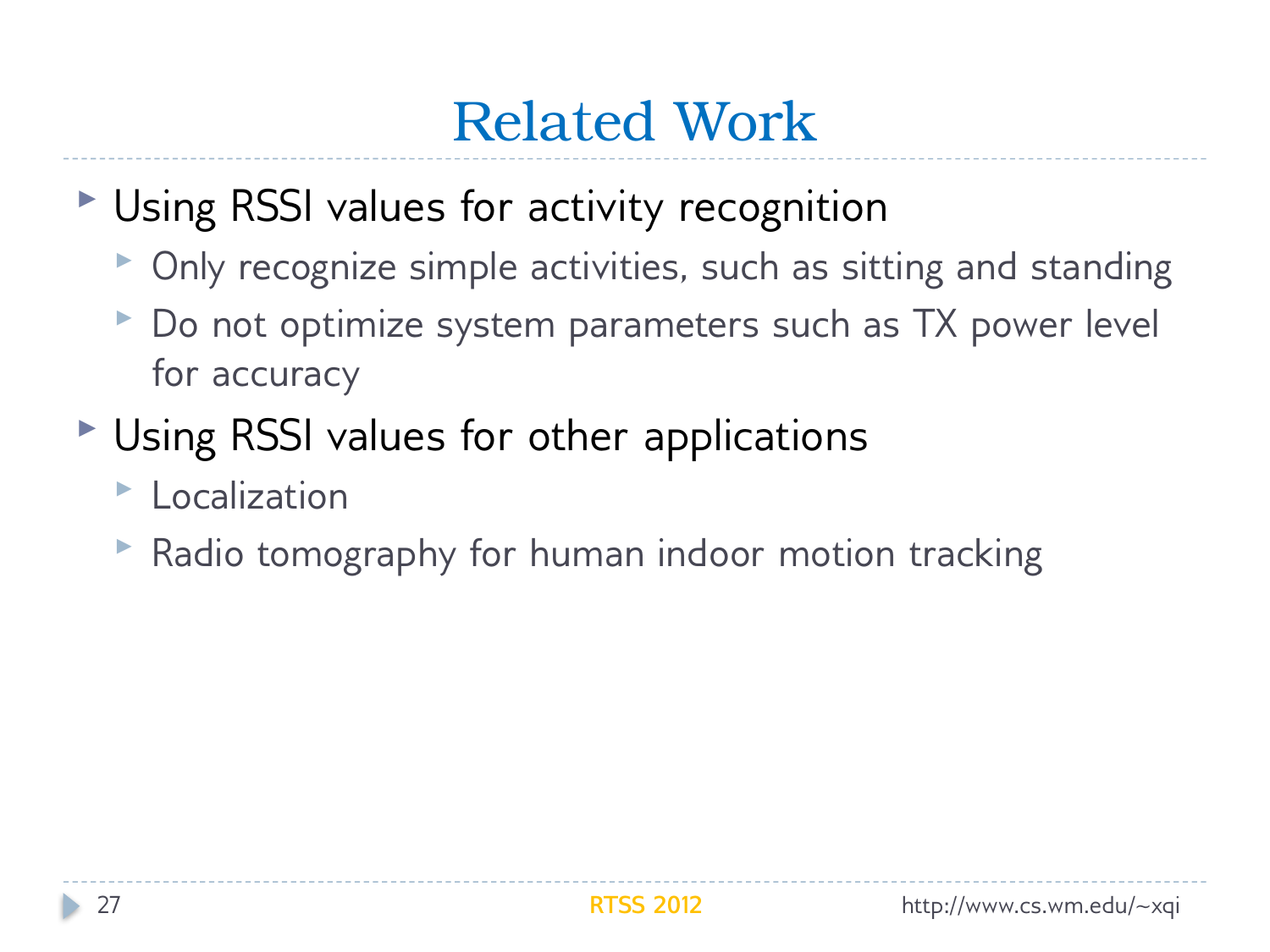

# Related Work
Using RSSI values for activity recognition
Only recognize simple activities, such as sitting and standing
Do not optimize system parameters such as TX power level for accuracy
Using RSSI values for other applications
Localization
Radio tomography for human indoor motion tracking
27
RTSS 2012
http://www.cs.wm.edu/~xqi